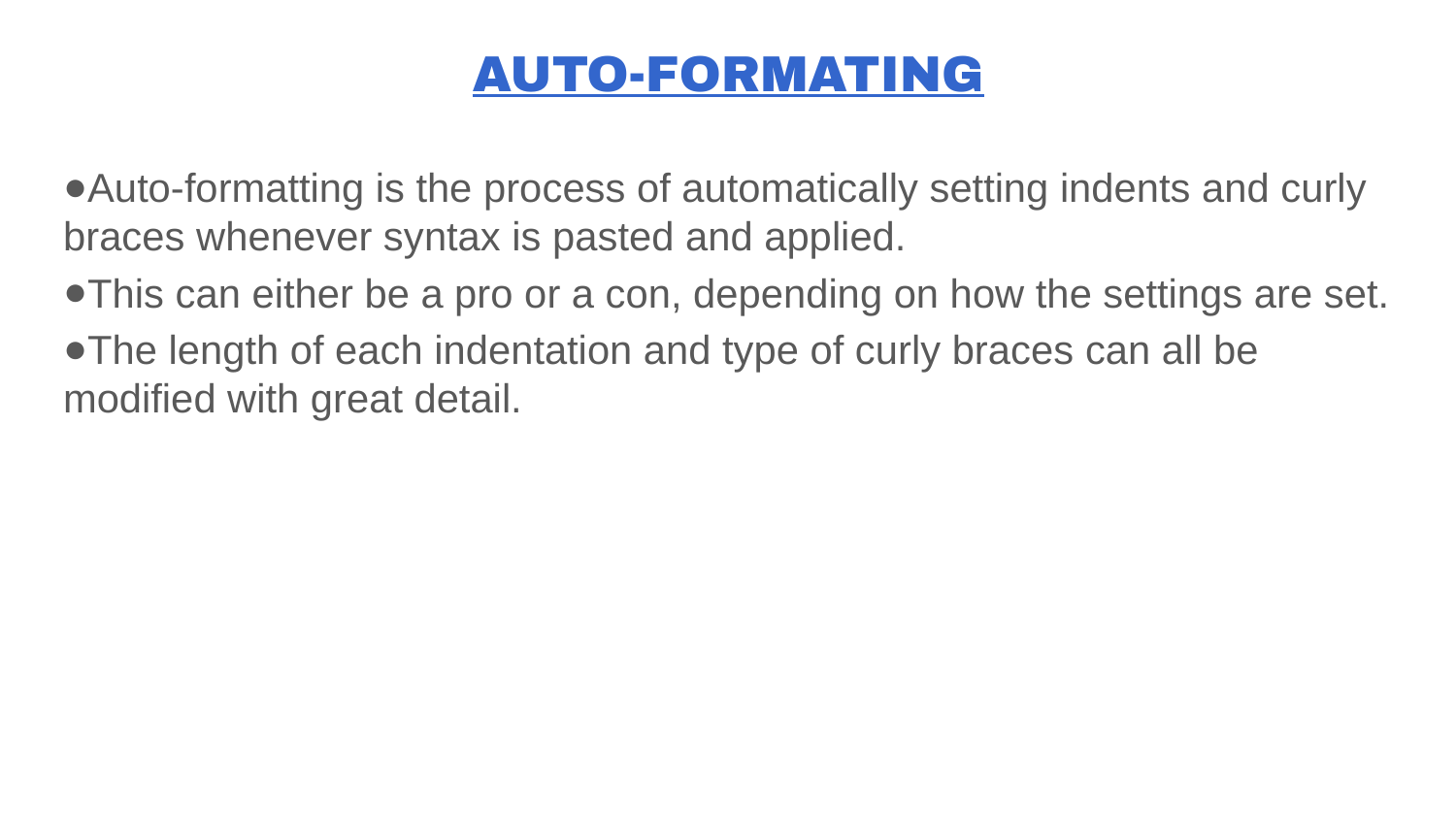

# AUTO-FORMATING
Auto-formatting is the process of automatically setting indents and curly braces whenever syntax is pasted and applied.
This can either be a pro or a con, depending on how the settings are set.
The length of each indentation and type of curly braces can all be modified with great detail.